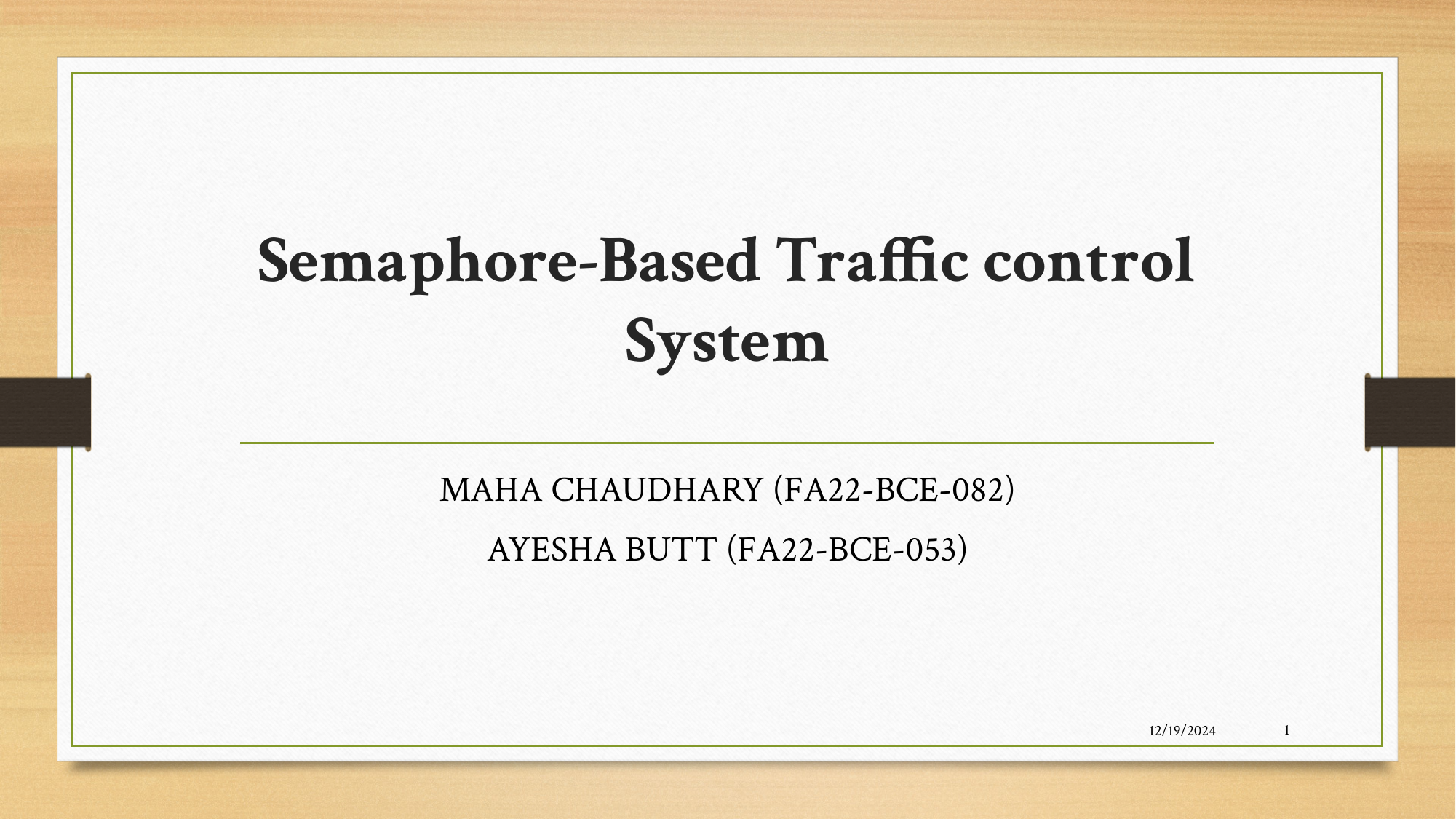

# Semaphore-Based Traffic control System

MAHA CHAUDHARY (FA22-BCE-082)
AYESHA BUTT (FA22-BCE-053)

12/19/2024
1